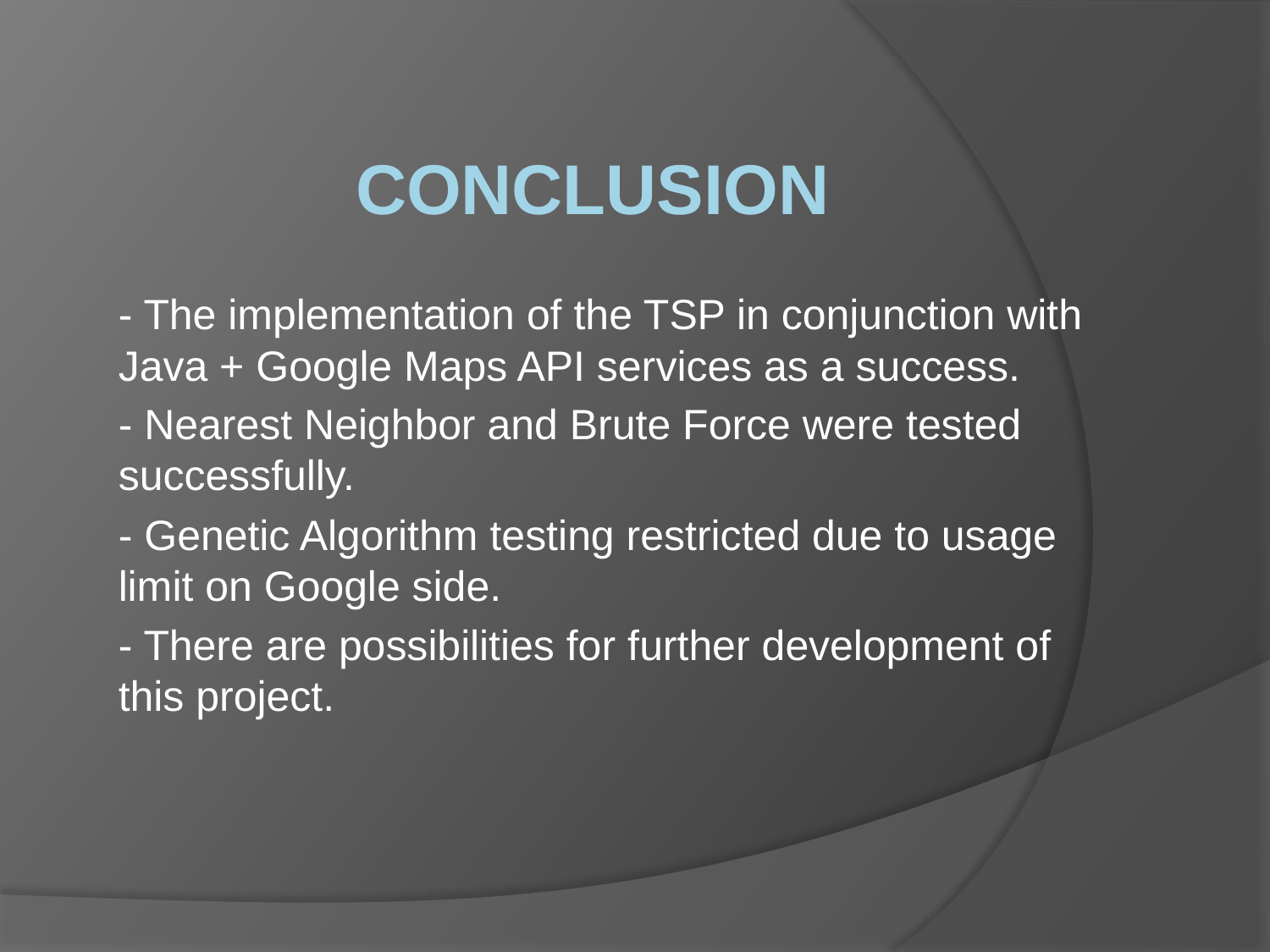

# CONCLUSION
- The implementation of the TSP in conjunction with Java + Google Maps API services as a success.
- Nearest Neighbor and Brute Force were tested successfully.
- Genetic Algorithm testing restricted due to usage limit on Google side.
- There are possibilities for further development of this project.